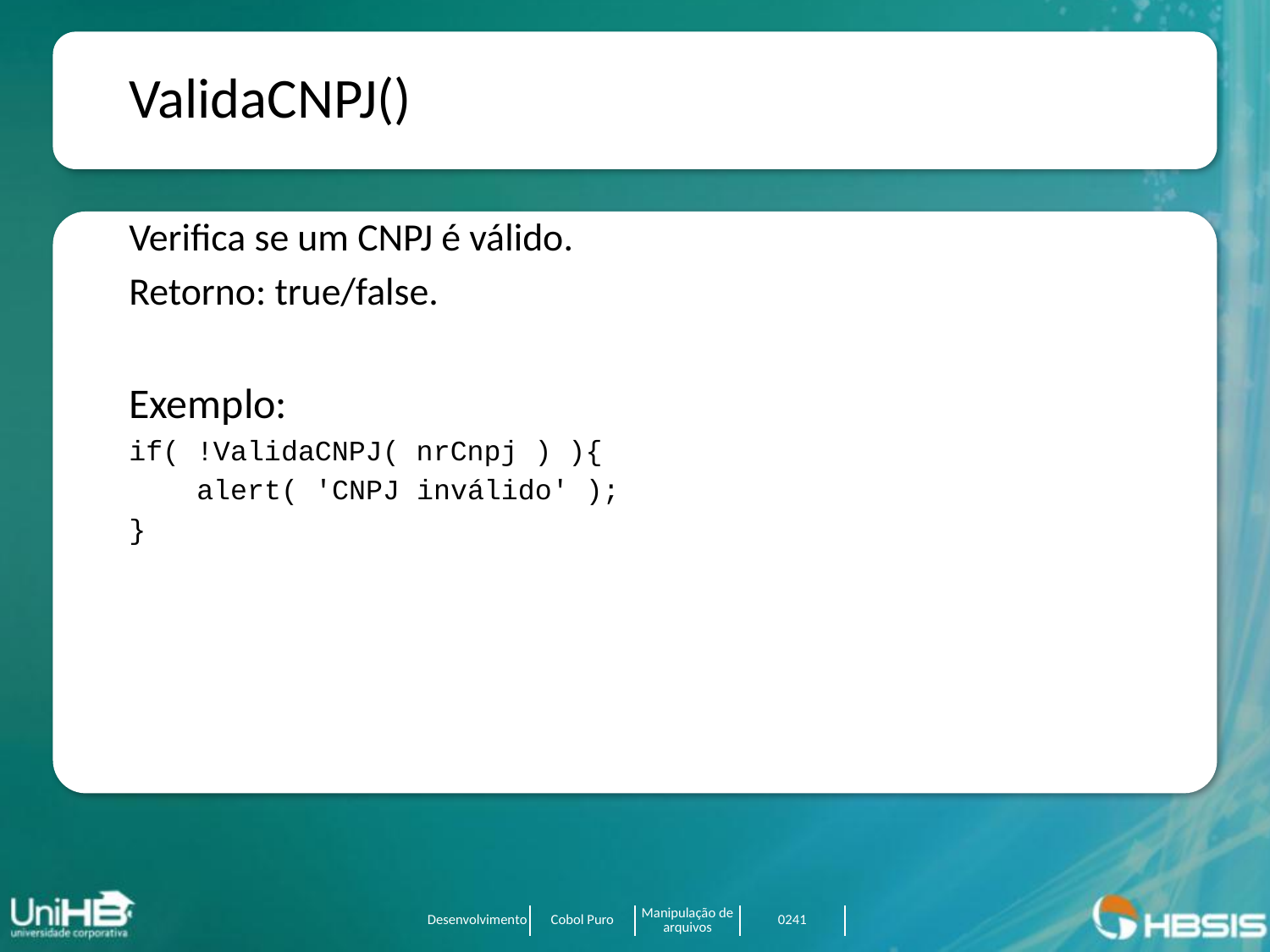

ValidaCNPJ()
Verifica se um CNPJ é válido.
Retorno: true/false.

Exemplo:
if( !ValidaCNPJ( nrCnpj ) ){
    alert( 'CNPJ inválido' );
}